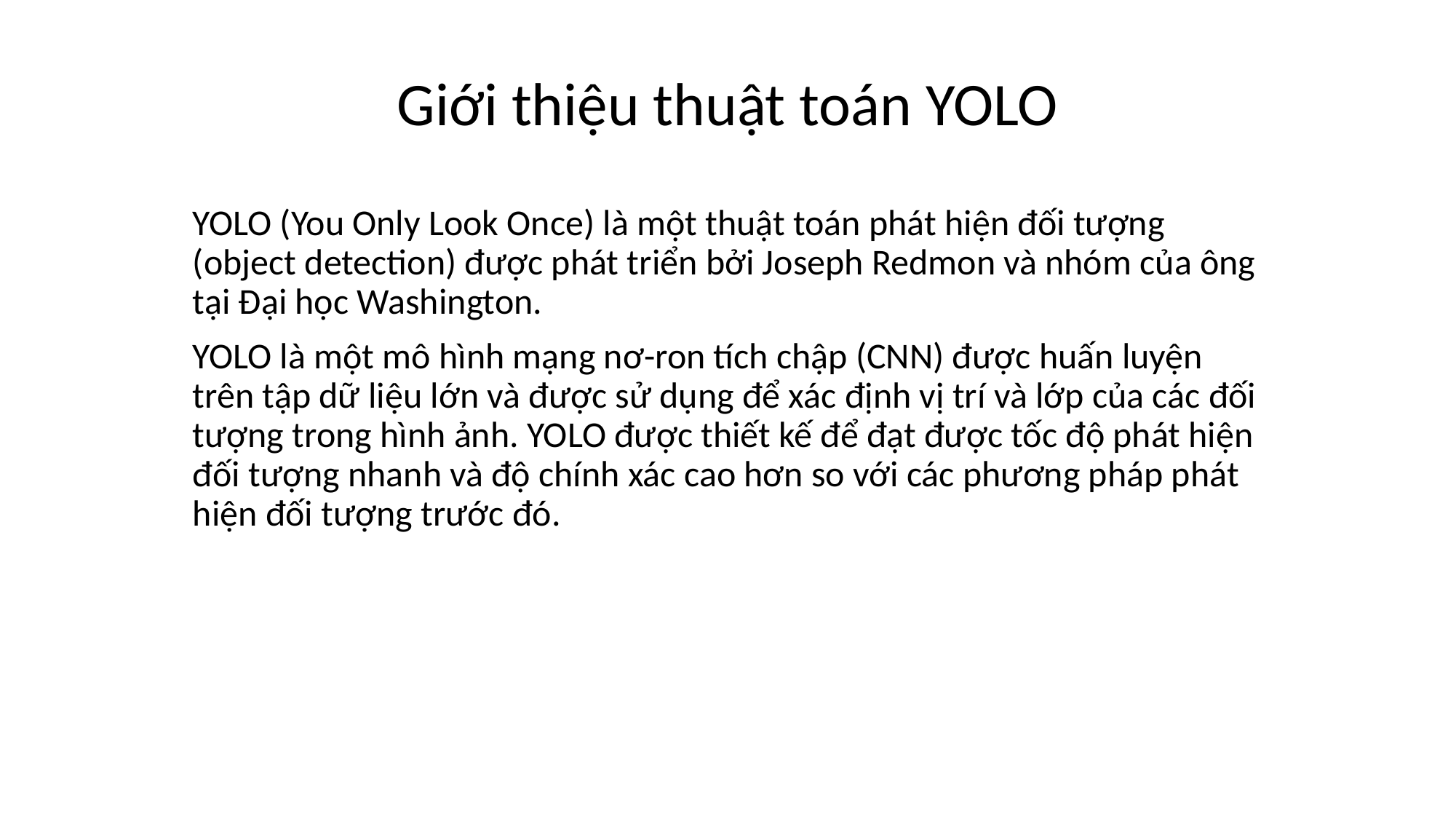

# Giới thiệu thuật toán YOLO
YOLO (You Only Look Once) là một thuật toán phát hiện đối tượng (object detection) được phát triển bởi Joseph Redmon và nhóm của ông tại Đại học Washington.
YOLO là một mô hình mạng nơ-ron tích chập (CNN) được huấn luyện trên tập dữ liệu lớn và được sử dụng để xác định vị trí và lớp của các đối tượng trong hình ảnh. YOLO được thiết kế để đạt được tốc độ phát hiện đối tượng nhanh và độ chính xác cao hơn so với các phương pháp phát hiện đối tượng trước đó.